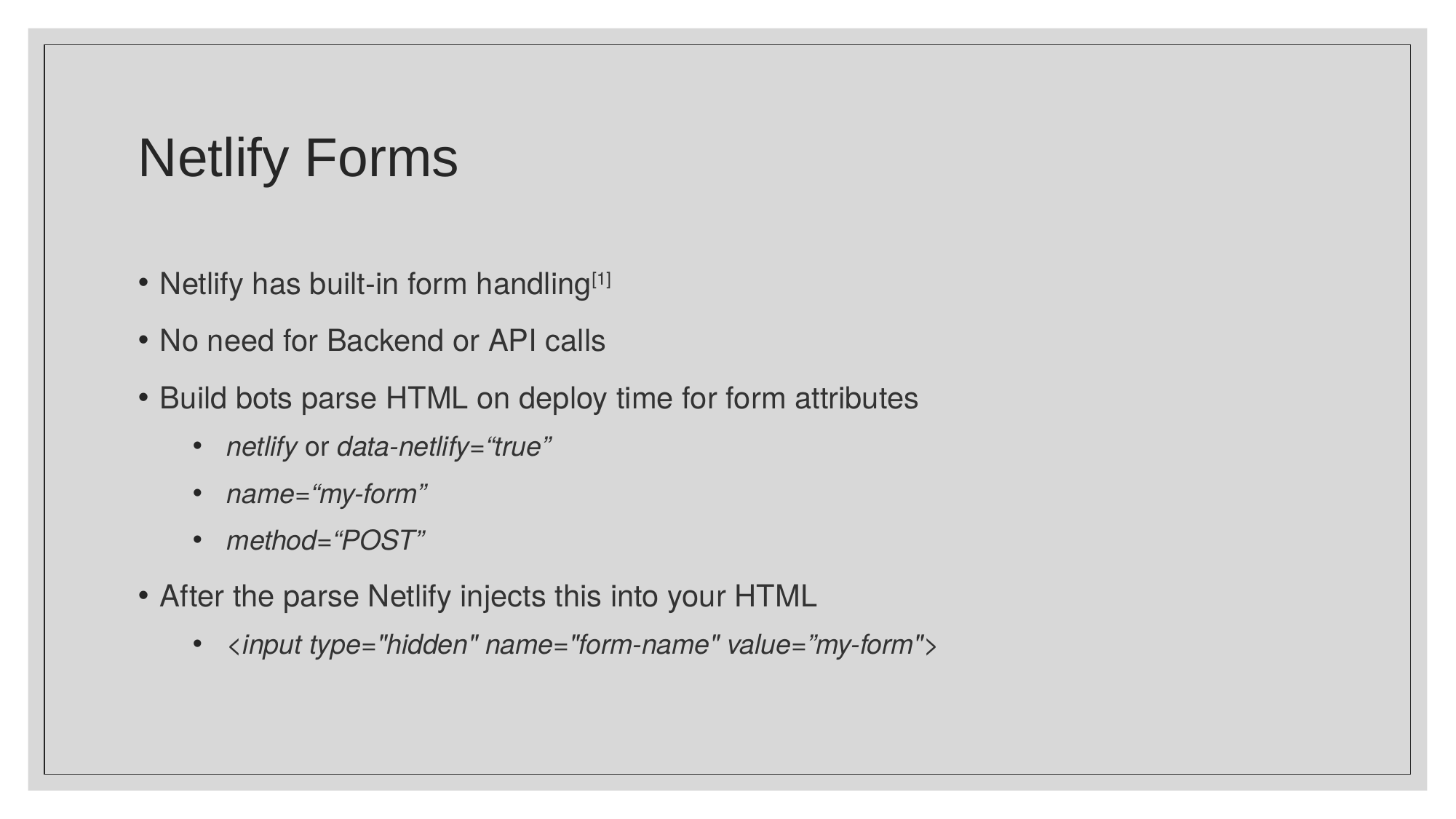

# Netlify Forms
Netlify has built-in form handling[1]
No need for Backend or API calls
Build bots parse HTML on deploy time for form attributes
netlify or data-netlify=“true”
name=“my-form”
method=“POST”
After the parse Netlify injects this into your HTML
<input type="hidden" name="form-name" value=”my-form">